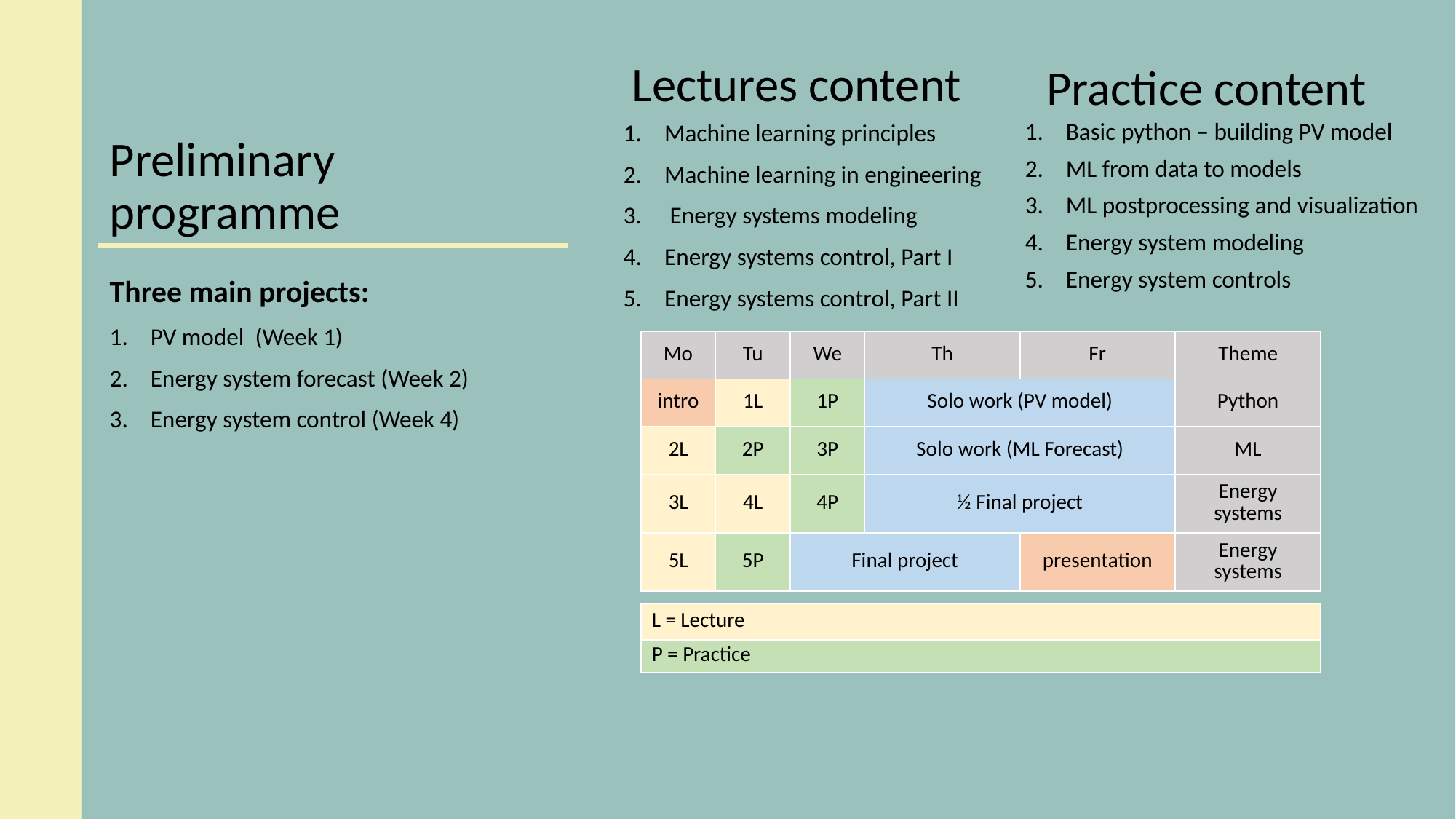

Lectures content
Practice content
# Preliminary programme
Machine learning principles
Machine learning in engineering
 Energy systems modeling
Energy systems control, Part I
Energy systems control, Part II

Basic python – building PV model
ML from data to models
ML postprocessing and visualization
Energy system modeling
Energy system controls
Three main projects:
PV model  (Week 1)
Energy system forecast (Week 2)
Energy system control (Week 4)

| Mo | Tu | We | Th | Fr | Theme |
| --- | --- | --- | --- | --- | --- |
| intro | 1L | 1P | Solo work (PV model) |  | Python |
| 2L | 2P | 3P | Solo work (ML Forecast) |  | ML |
| 3L | 4L | 4P | ½ Final project |  | Energy systems |
| 5L | 5P | Final project |  | presentation | Energy systems |
|  |  |  |  |  |  |
| L = Lecture |  |  |  |  |  |
| P = Practice |  |  |  |  |  |